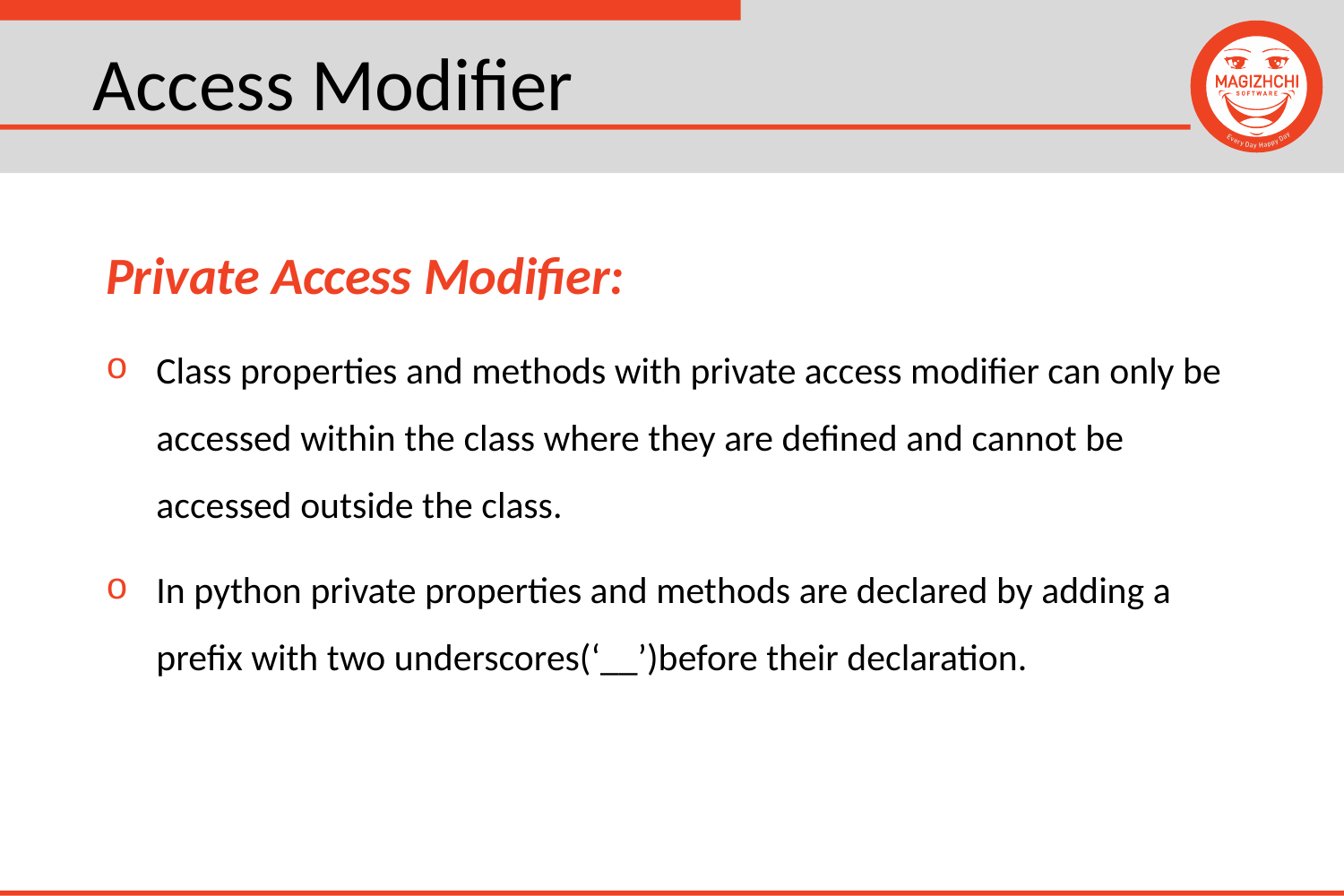

# Access Modifier
Private Access Modifier:
Class properties and methods with private access modifier can only be accessed within the class where they are defined and cannot be accessed outside the class.
In python private properties and methods are declared by adding a prefix with two underscores(‘__’)before their declaration.